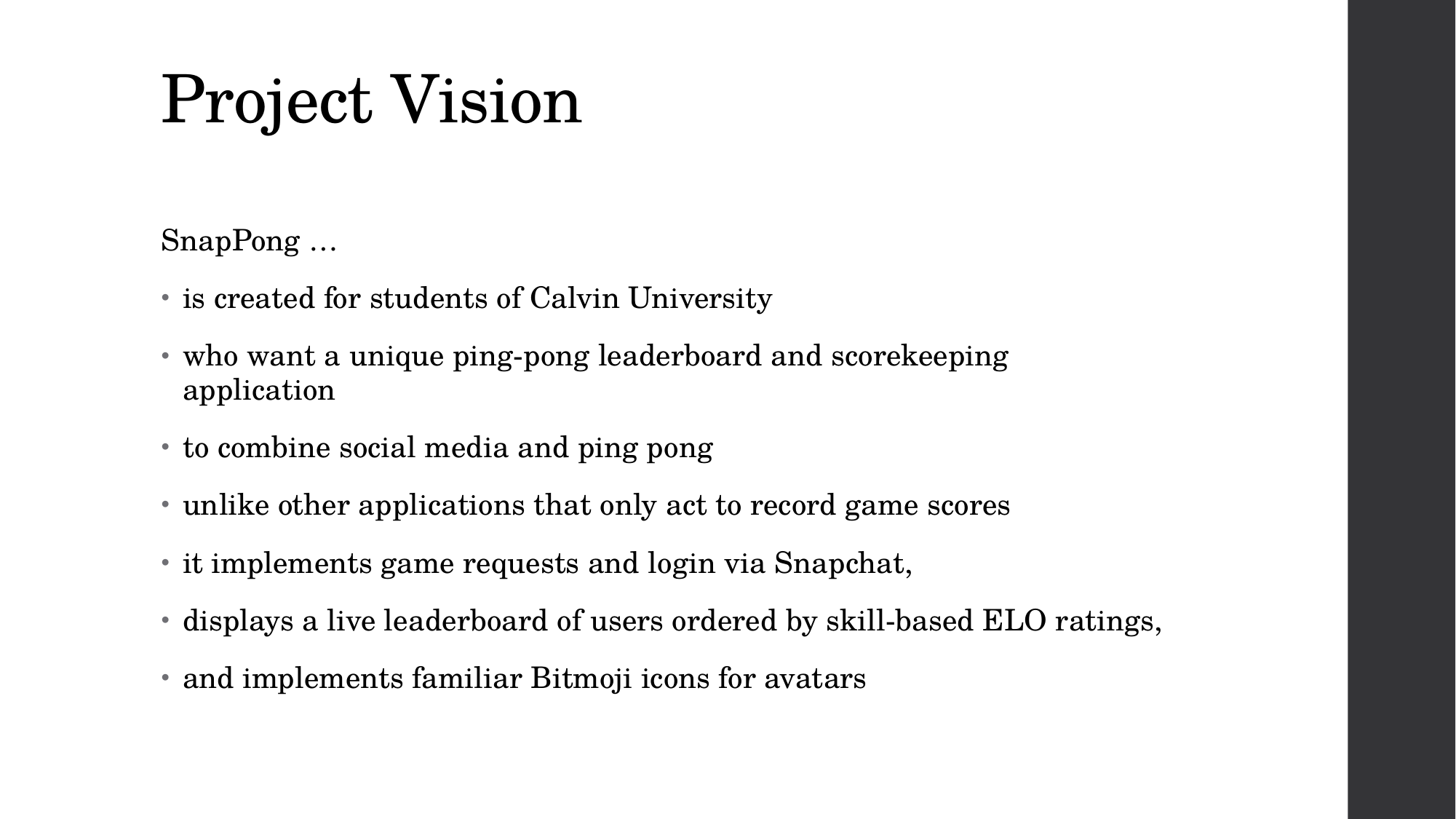

Project Vision
SnapPong …
is created for students of Calvin University
who want a unique ping-pong leaderboard and scorekeeping application
to combine social media and ping pong
unlike other applications that only act to record game scores
it implements game requests and login via Snapchat,
displays a live leaderboard of users ordered by skill-based ELO ratings,
and implements familiar Bitmoji icons for avatars